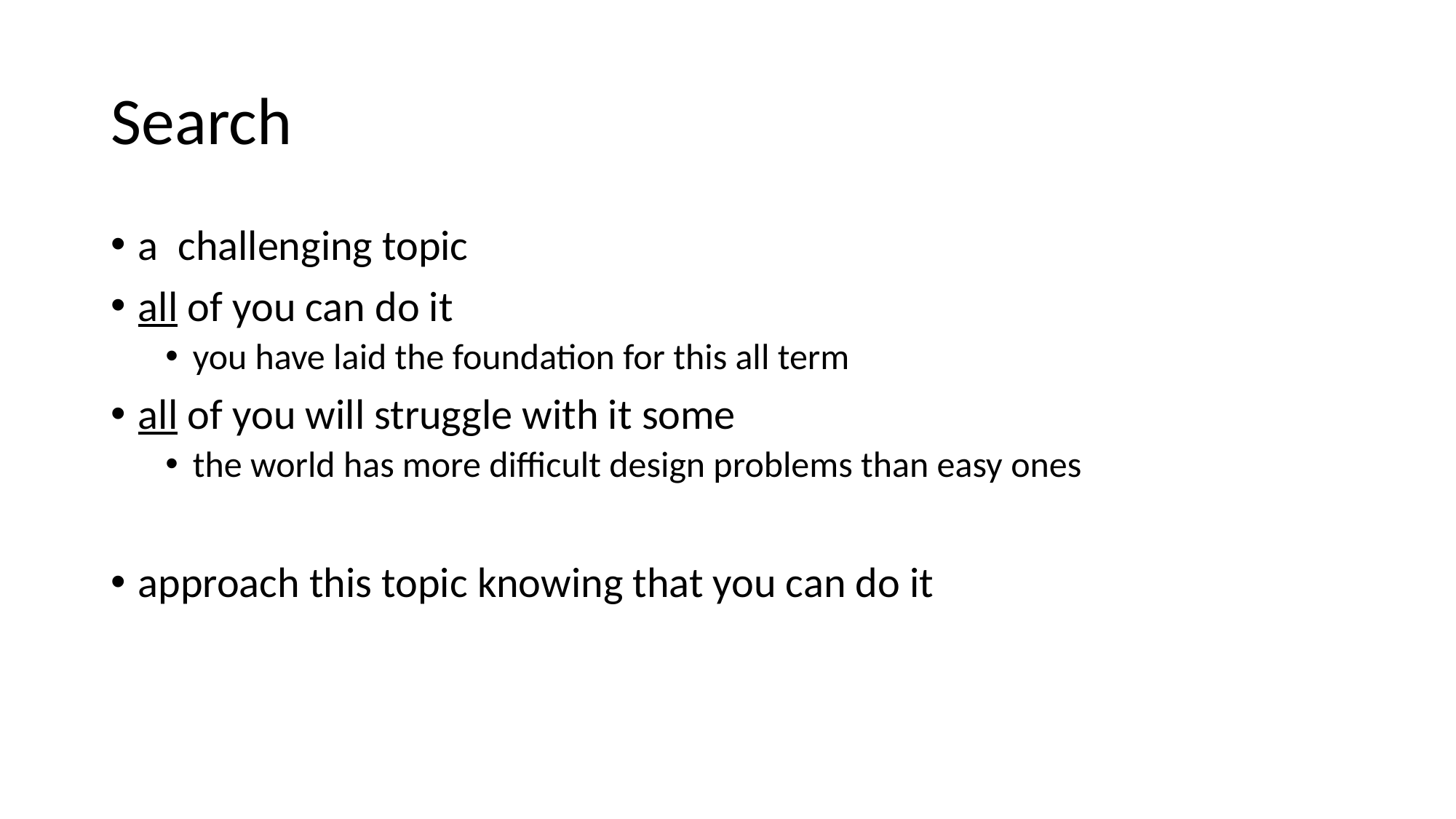

# Search
a  challenging topic
all of you can do it
you have laid the foundation for this all term
all of you will struggle with it some
the world has more difficult design problems than easy ones

approach this topic knowing that you can do it